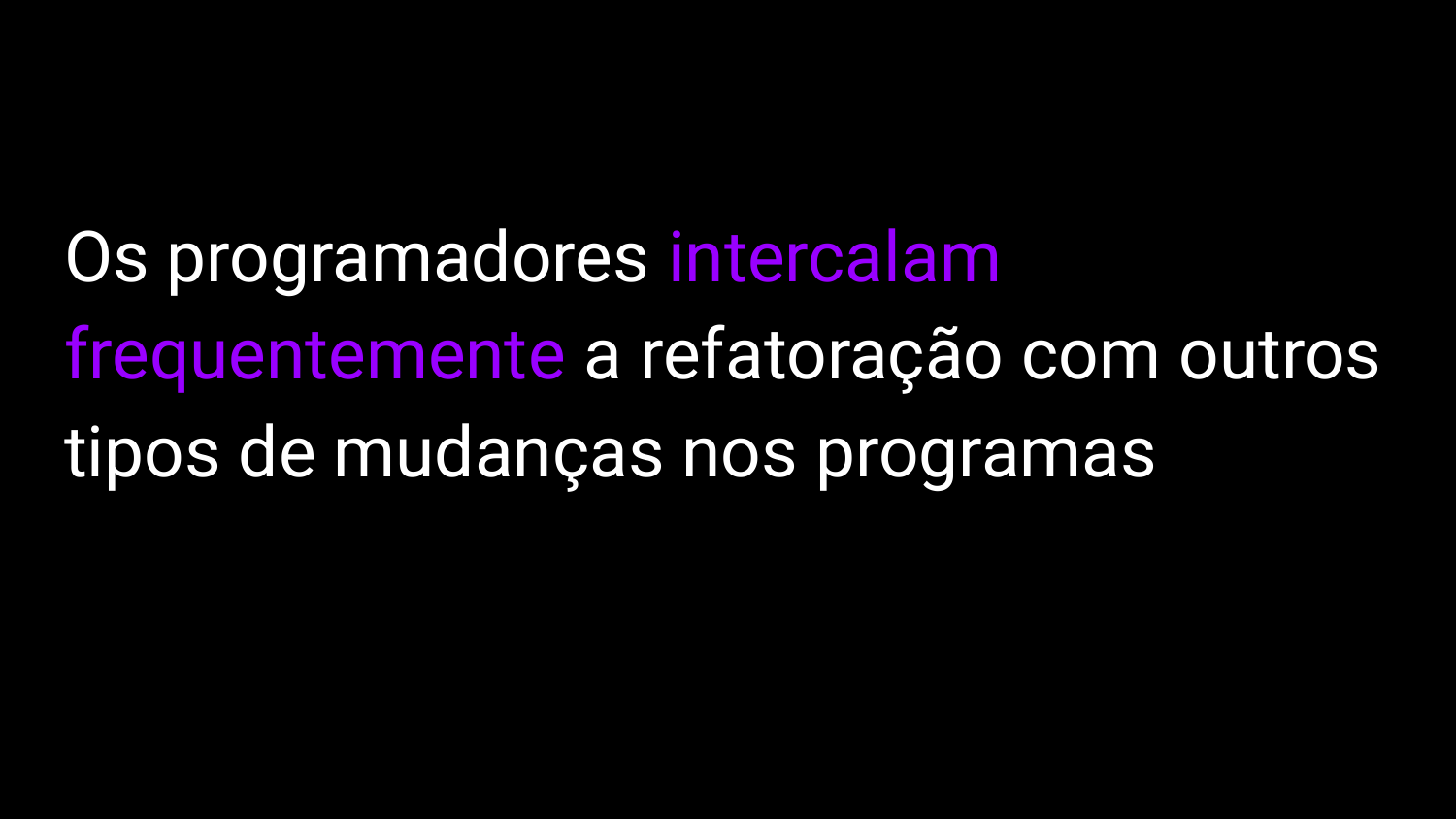

#
Os programadores intercalam frequentemente a refatoração com outros tipos de mudanças nos programas